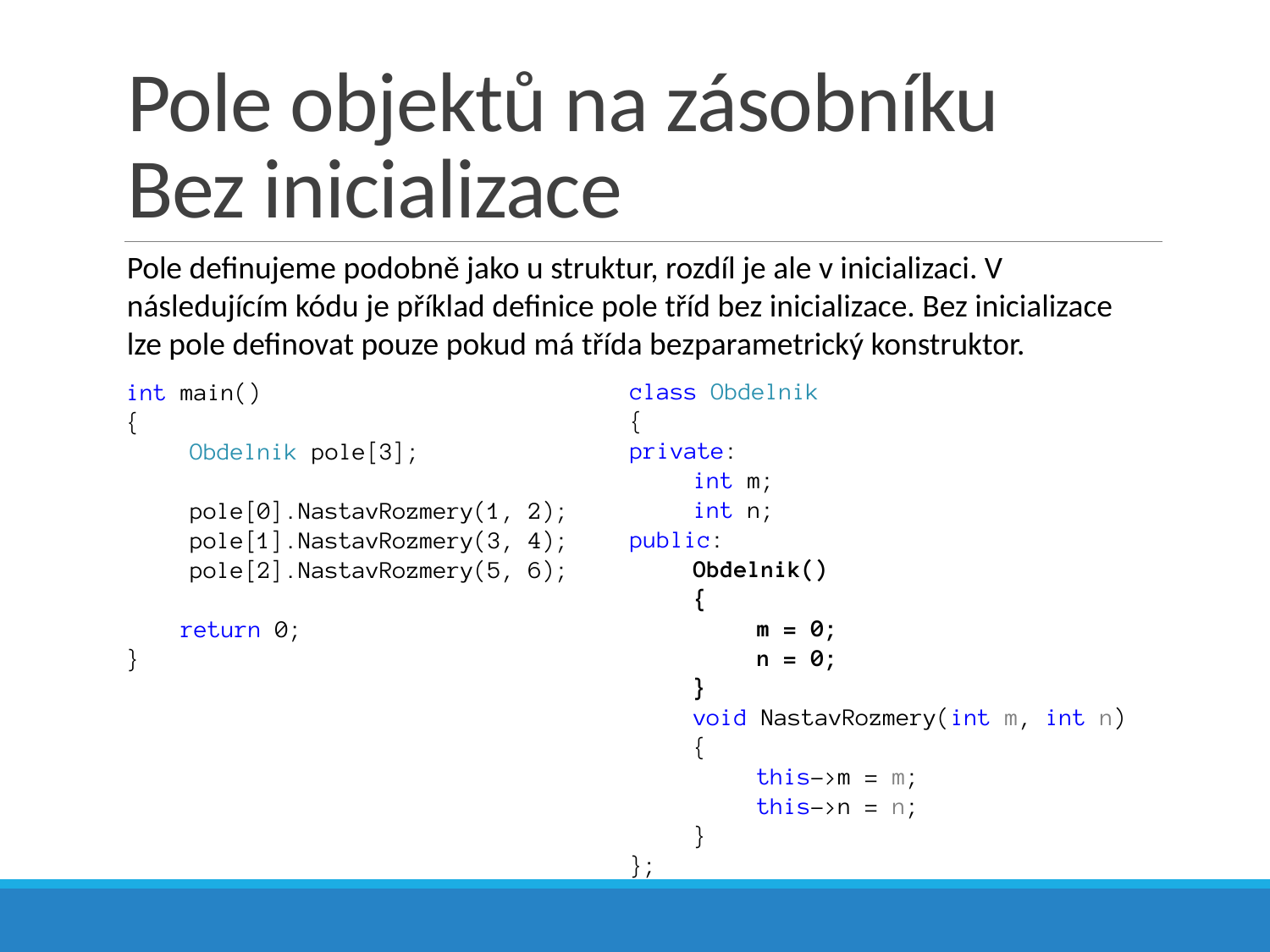

# Pole objektů na zásobníku Bez inicializace
Pole definujeme podobně jako u struktur, rozdíl je ale v inicializaci. V následujícím kódu je příklad definice pole tříd bez inicializace. Bez inicializace lze pole definovat pouze pokud má třída bezparametrický konstruktor.
class Obdelnik
{
private:
int m;
int n;
public:
Obdelnik()
{
m = 0;
n = 0;
}
void NastavRozmery(int m, int n)
{
this->m = m;
this->n = n;
}
};
int main()
{
Obdelnik pole[3];

pole[0].NastavRozmery(1, 2);
pole[1].NastavRozmery(3, 4);
pole[2].NastavRozmery(5, 6);

    return 0;
}